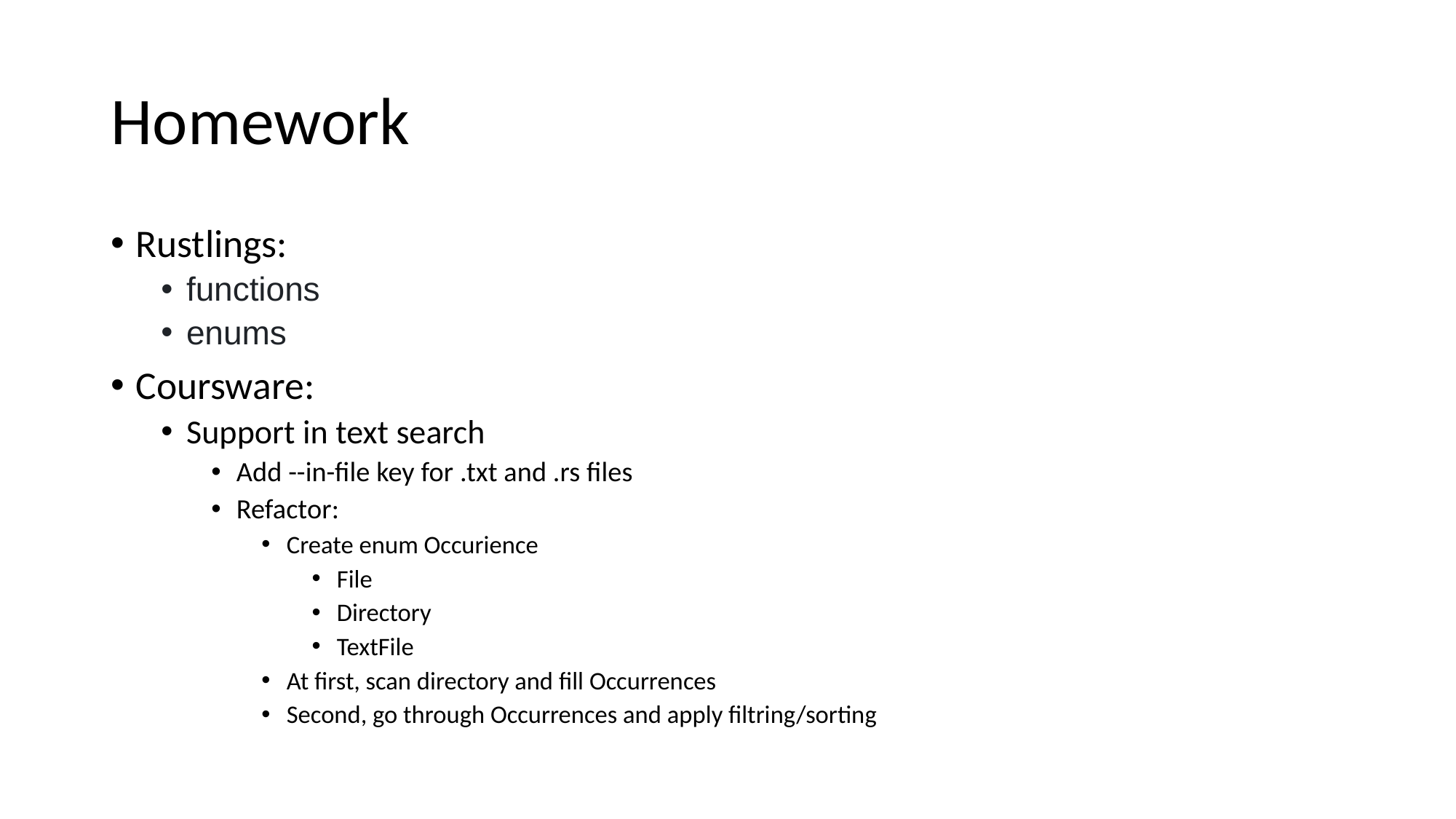

# Homework
Rustlings:
functions
enums
Coursware:
Support in text search
Add --in-file key for .txt and .rs files
Refactor:
Create enum Occurience
File
Directory
TextFile
At first, scan directory and fill Occurrences
Second, go through Occurrences and apply filtring/sorting